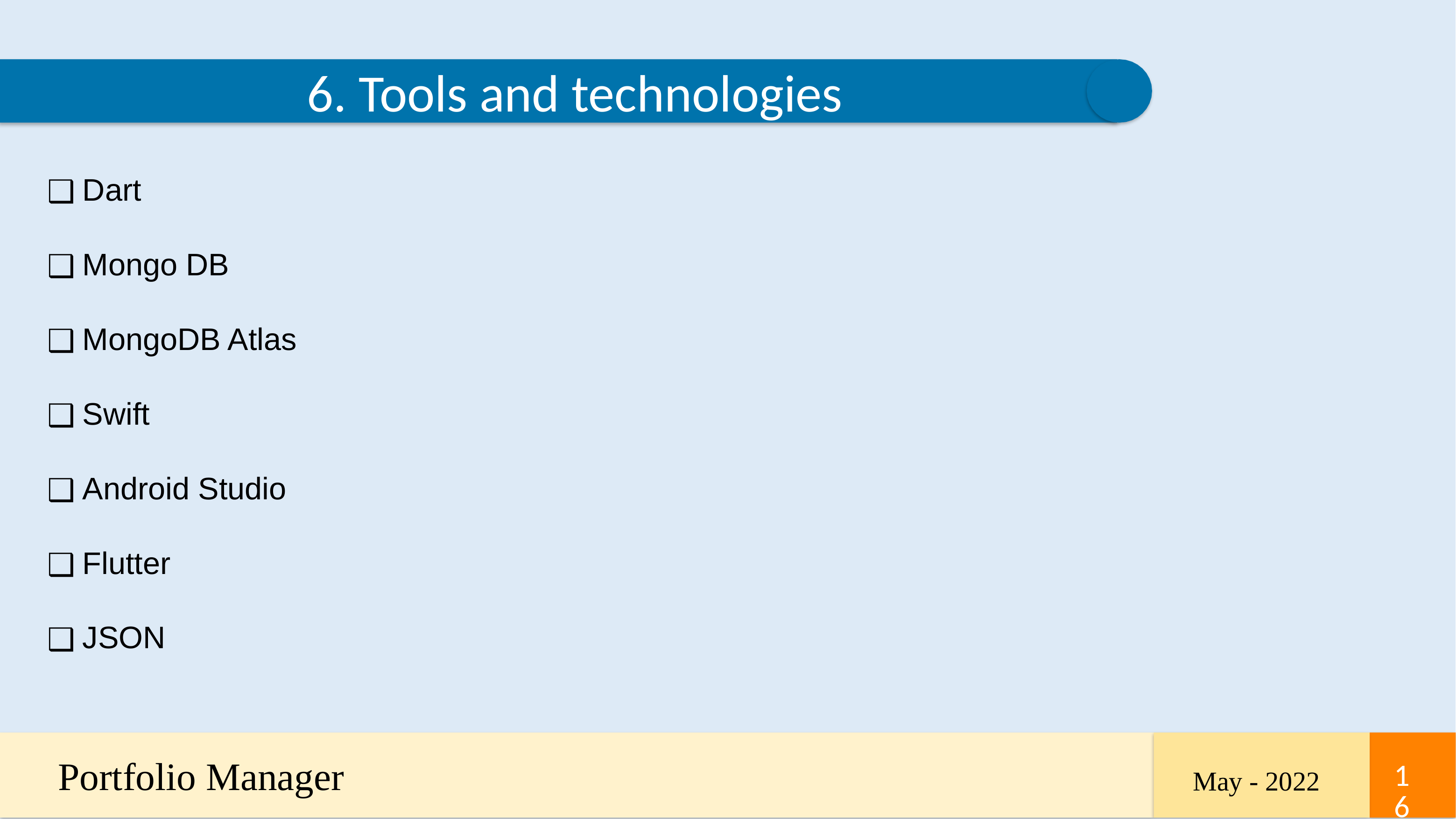

6. Tools and technologies

Dart

Mongo DB

MongoDB Atlas

Swift

Android Studio

Flutter

JSON

Portfolio Manager
16
16
May - 2022